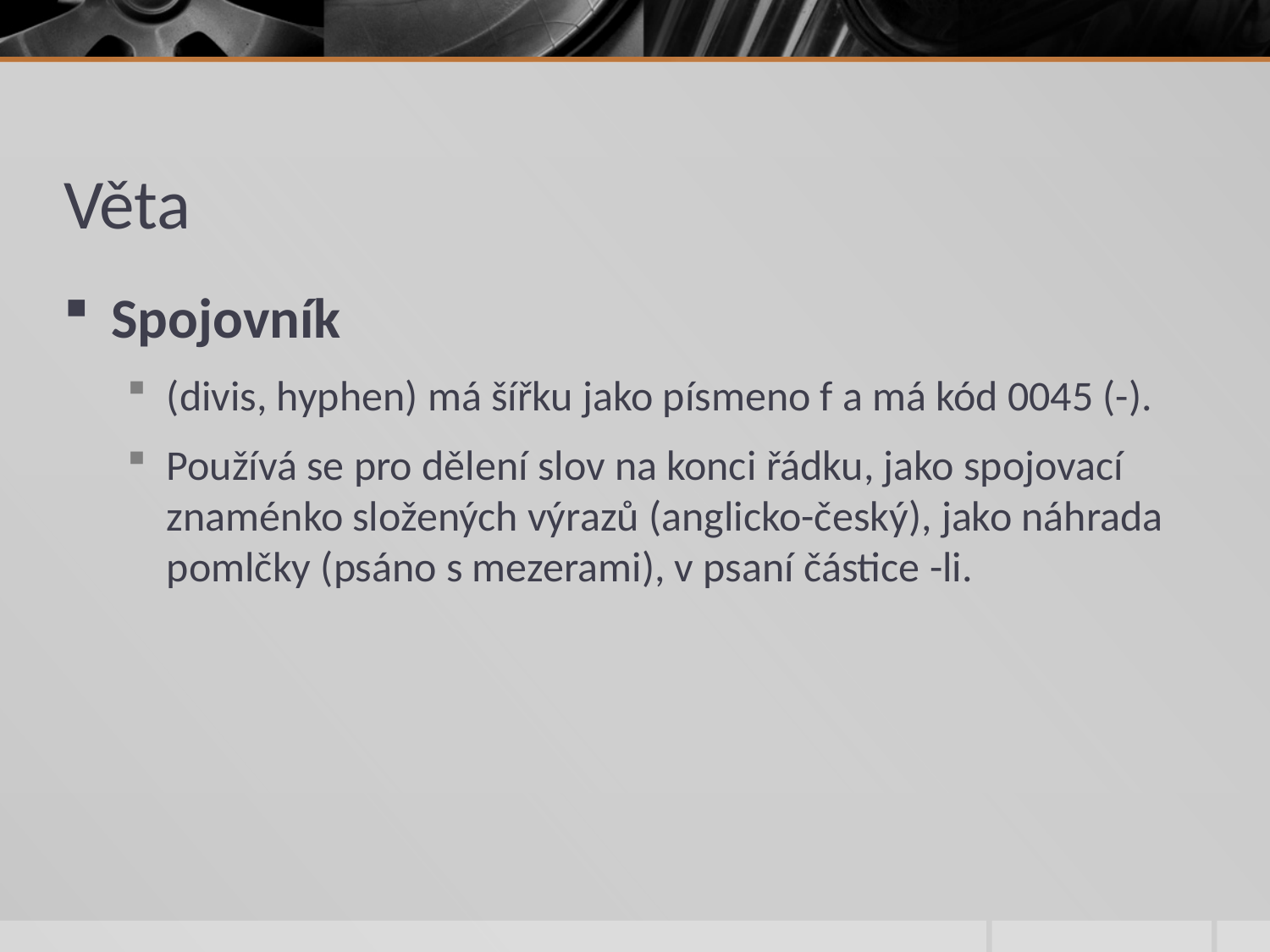

# Věta
Spojovník
(divis, hyphen) má šířku jako písmeno f a má kód 0045 (-).
Používá se pro dělení slov na konci řádku, jako spojovací znaménko složených výrazů (anglicko-český), jako náhrada pomlčky (psáno s mezerami), v psaní částice -li.